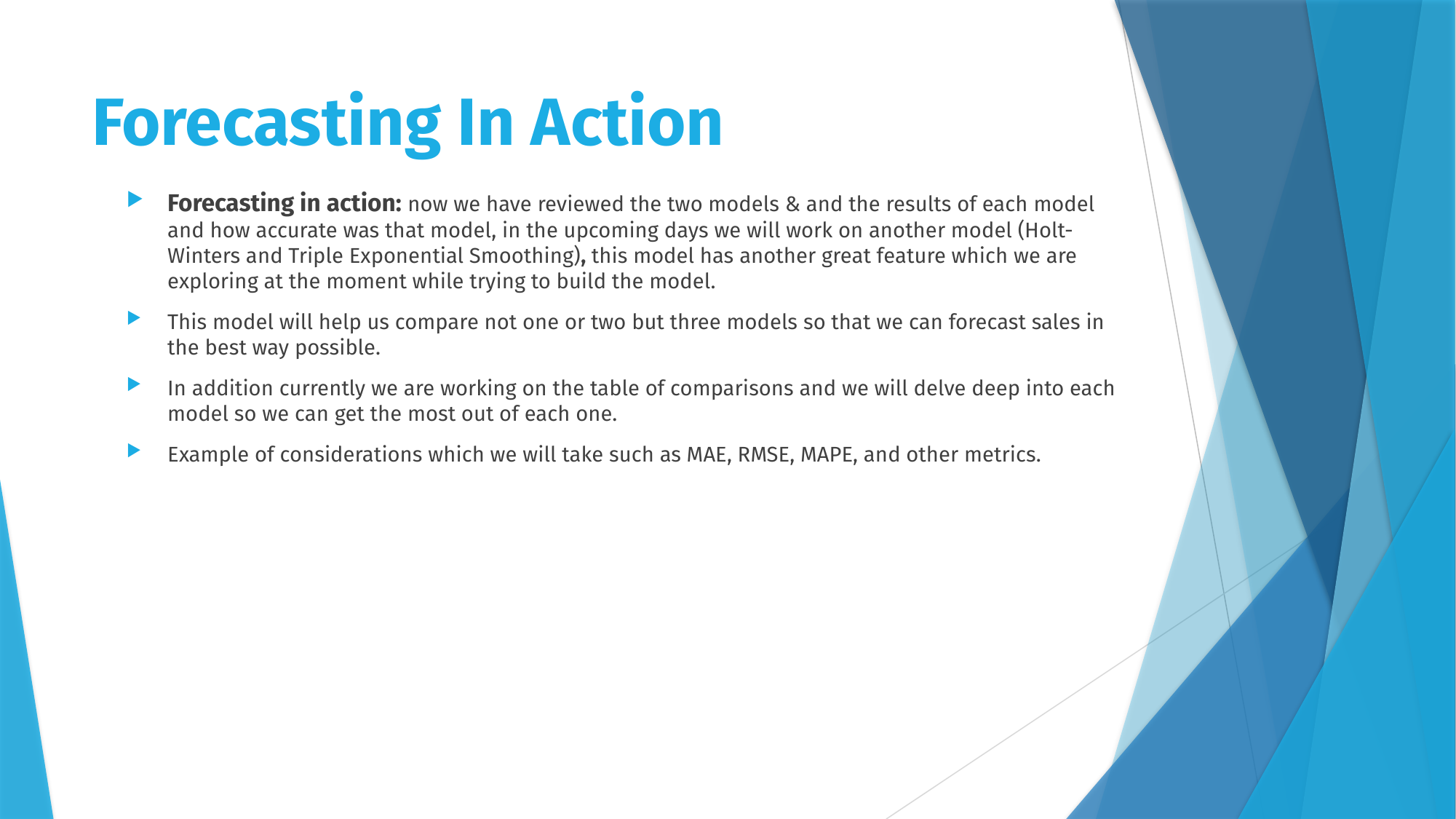

# Forecasting In Action
Forecasting in action: now we have reviewed the two models & and the results of each model and how accurate was that model, in the upcoming days we will work on another model (Holt-Winters and Triple Exponential Smoothing), this model has another great feature which we are exploring at the moment while trying to build the model.
This model will help us compare not one or two but three models so that we can forecast sales in the best way possible.
In addition currently we are working on the table of comparisons and we will delve deep into each model so we can get the most out of each one.
Example of considerations which we will take such as MAE, RMSE, MAPE, and other metrics.